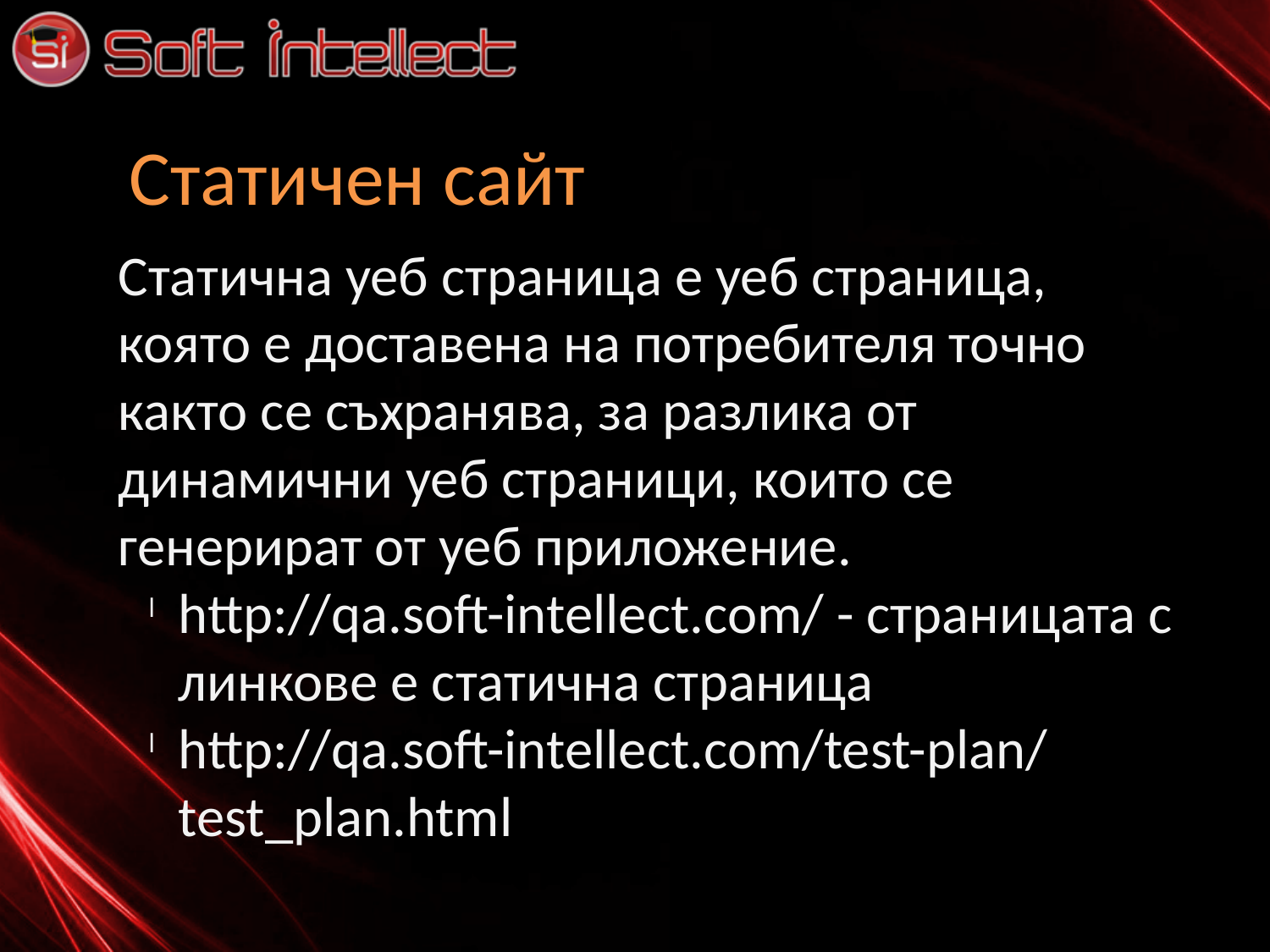

Статичен сайт
Статична уеб страница е уеб страница, която е доставена на потребителя точно както се съхранява, за разлика от динамични уеб страници, които се генерират от уеб приложение.
http://qa.soft-intellect.com/ - страницата с линкове е статична страница
http://qa.soft-intellect.com/test-plan/test_plan.html